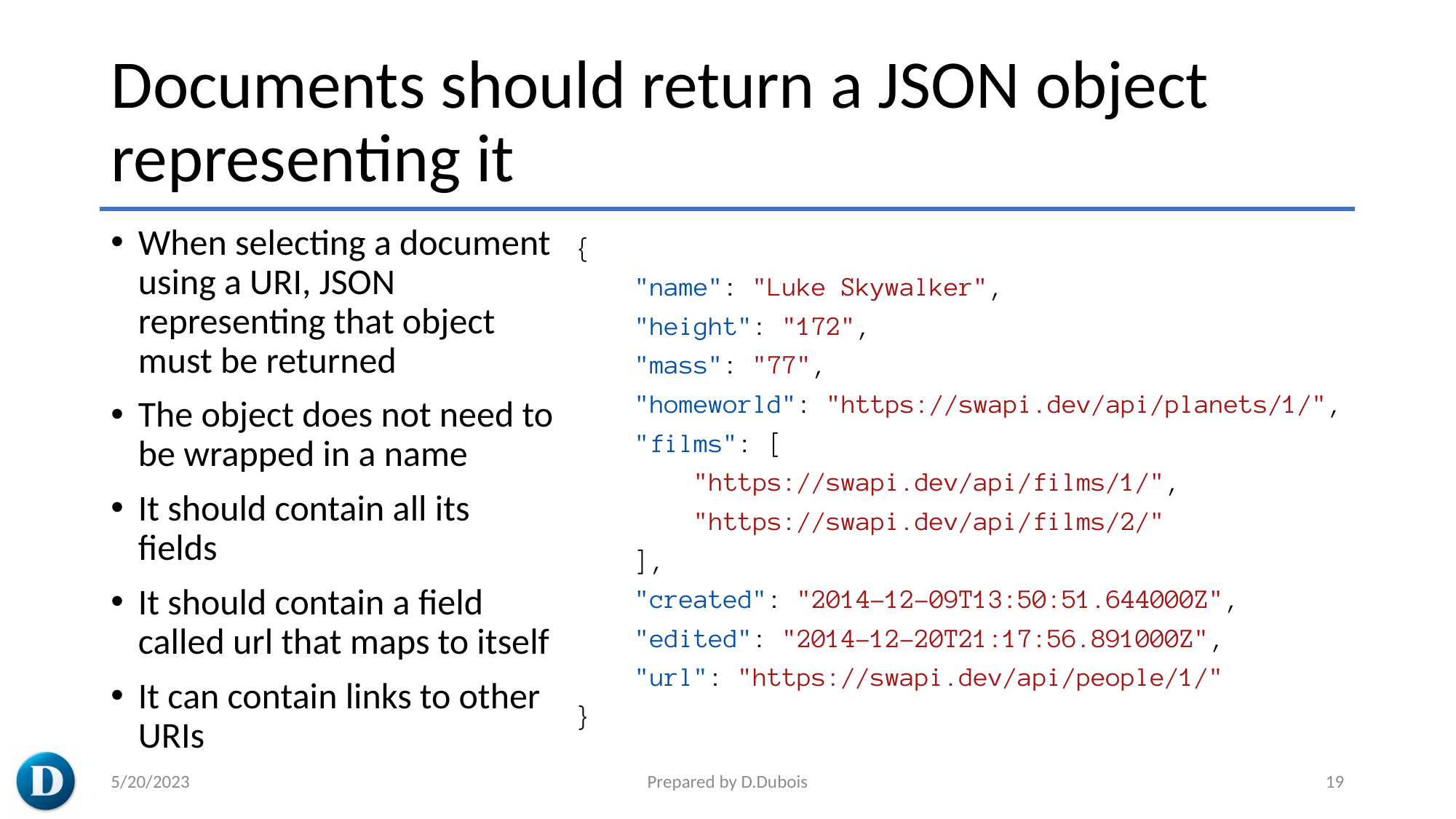

# Documents should return a JSON object representing it
When selecting a document using a URI, JSON representing that object must be returned
The object does not need to be wrapped in a name
It should contain all its fields
It should contain a field called url that maps to itself
It can contain links to other URIs
{
    "name": "Luke Skywalker",
    "height": "172",
    "mass": "77",
    "homeworld": "https://swapi.dev/api/planets/1/",
    "films": [
        "https://swapi.dev/api/films/1/",
        "https://swapi.dev/api/films/2/"
    ],
    "created": "2014-12-09T13:50:51.644000Z",
    "edited": "2014-12-20T21:17:56.891000Z",
    "url": "https://swapi.dev/api/people/1/"
}
5/20/2023
Prepared by D.Dubois
19